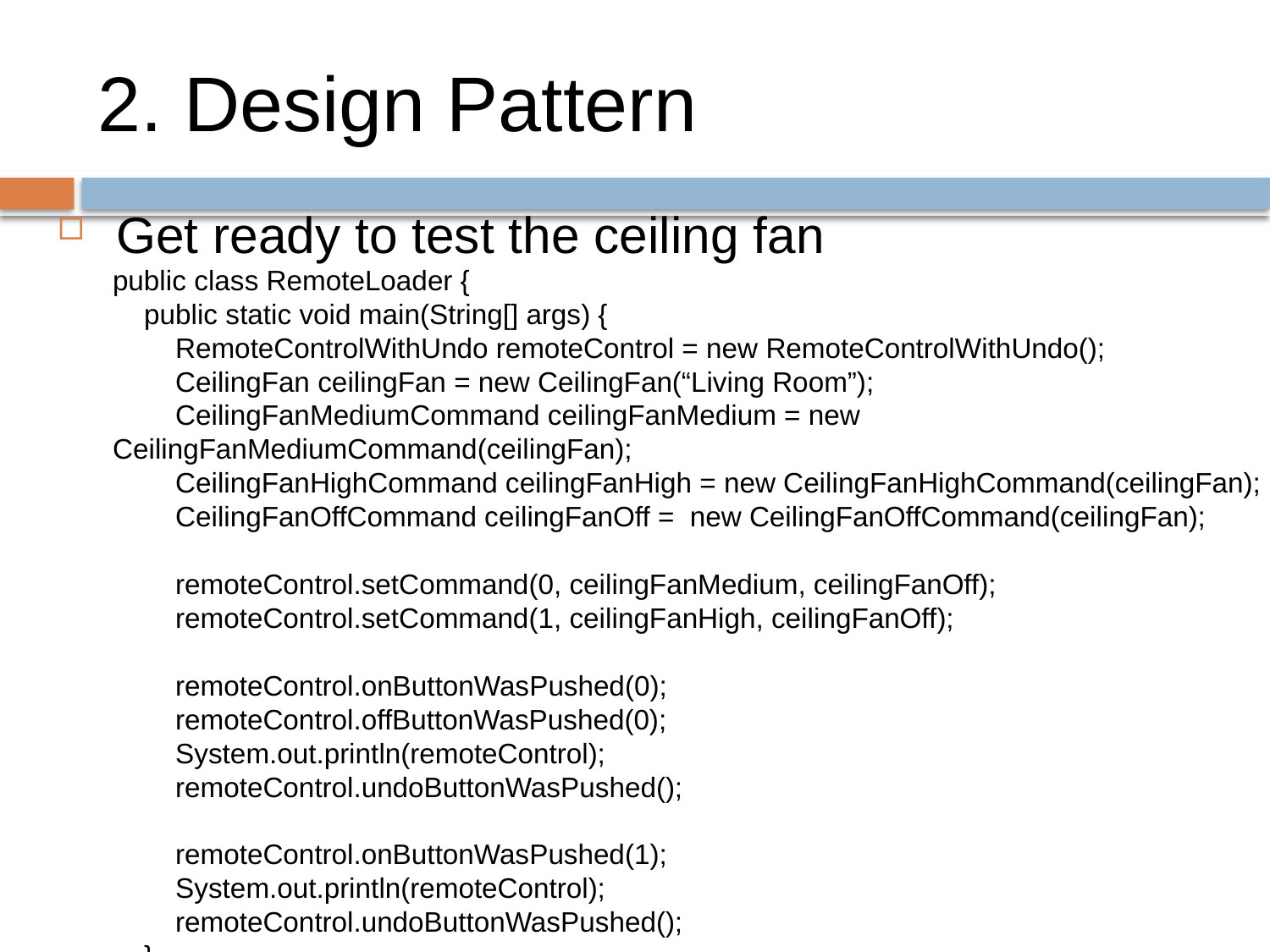

# 2. Design Pattern
 Get ready to test the ceiling fan
public class RemoteLoader {
    public static void main(String[] args) {
        RemoteControlWithUndo remoteControl = new RemoteControlWithUndo();
        CeilingFan ceilingFan = new CeilingFan(“Living Room”);
        CeilingFanMediumCommand ceilingFanMedium = new CeilingFanMediumCommand(ceilingFan);
        CeilingFanHighCommand ceilingFanHigh = new CeilingFanHighCommand(ceilingFan);
        CeilingFanOffCommand ceilingFanOff =  new CeilingFanOffCommand(ceilingFan);

        remoteControl.setCommand(0, ceilingFanMedium, ceilingFanOff);
        remoteControl.setCommand(1, ceilingFanHigh, ceilingFanOff);

        remoteControl.onButtonWasPushed(0);
        remoteControl.offButtonWasPushed(0);
        System.out.println(remoteControl);
        remoteControl.undoButtonWasPushed();

        remoteControl.onButtonWasPushed(1);
        System.out.println(remoteControl);
        remoteControl.undoButtonWasPushed();
    }
}